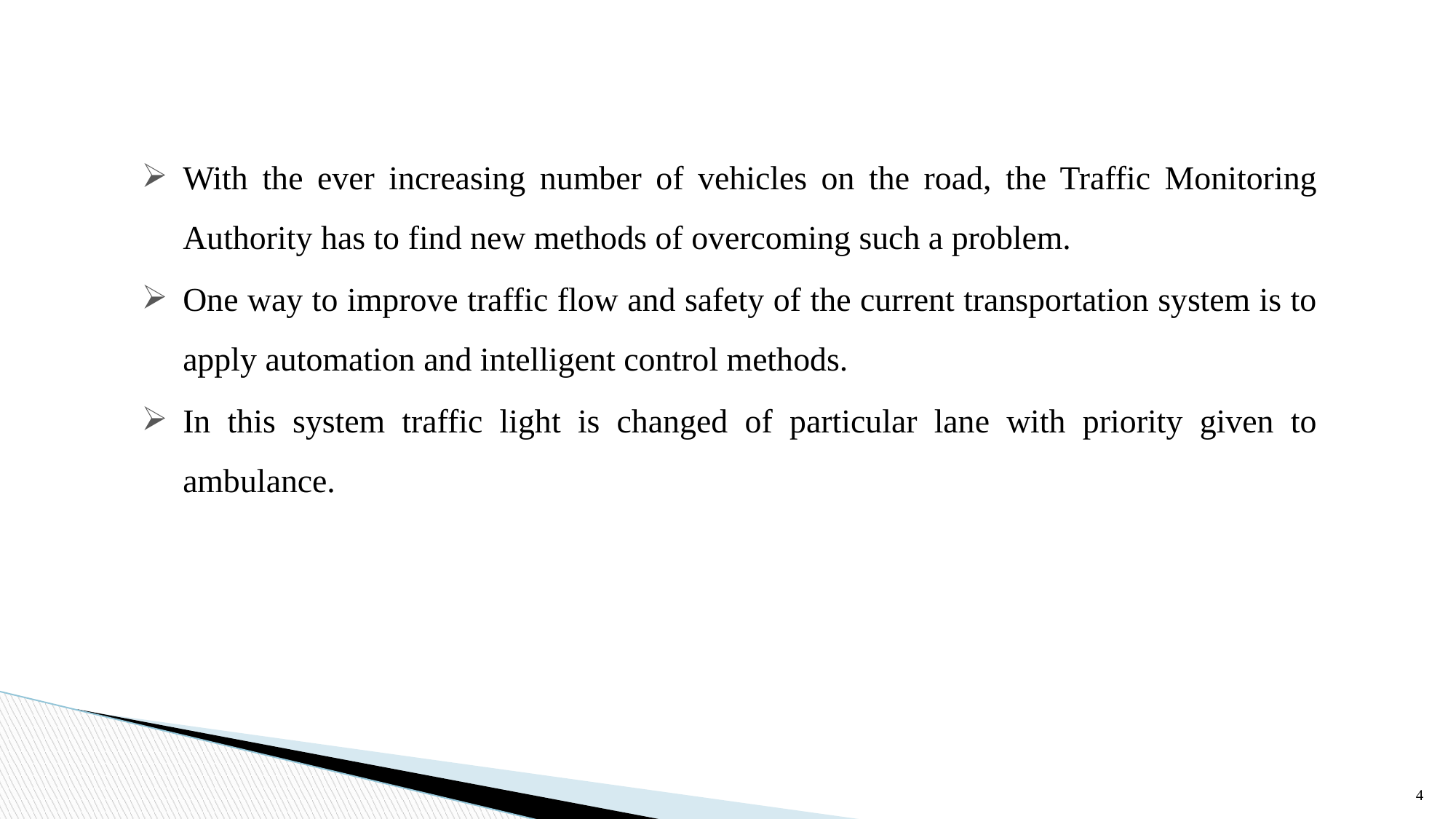

With the ever increasing number of vehicles on the road, the Traffic Monitoring Authority has to find new methods of overcoming such a problem.
One way to improve traffic flow and safety of the current transportation system is to apply automation and intelligent control methods.
In this system traffic light is changed of particular lane with priority given to ambulance.

4